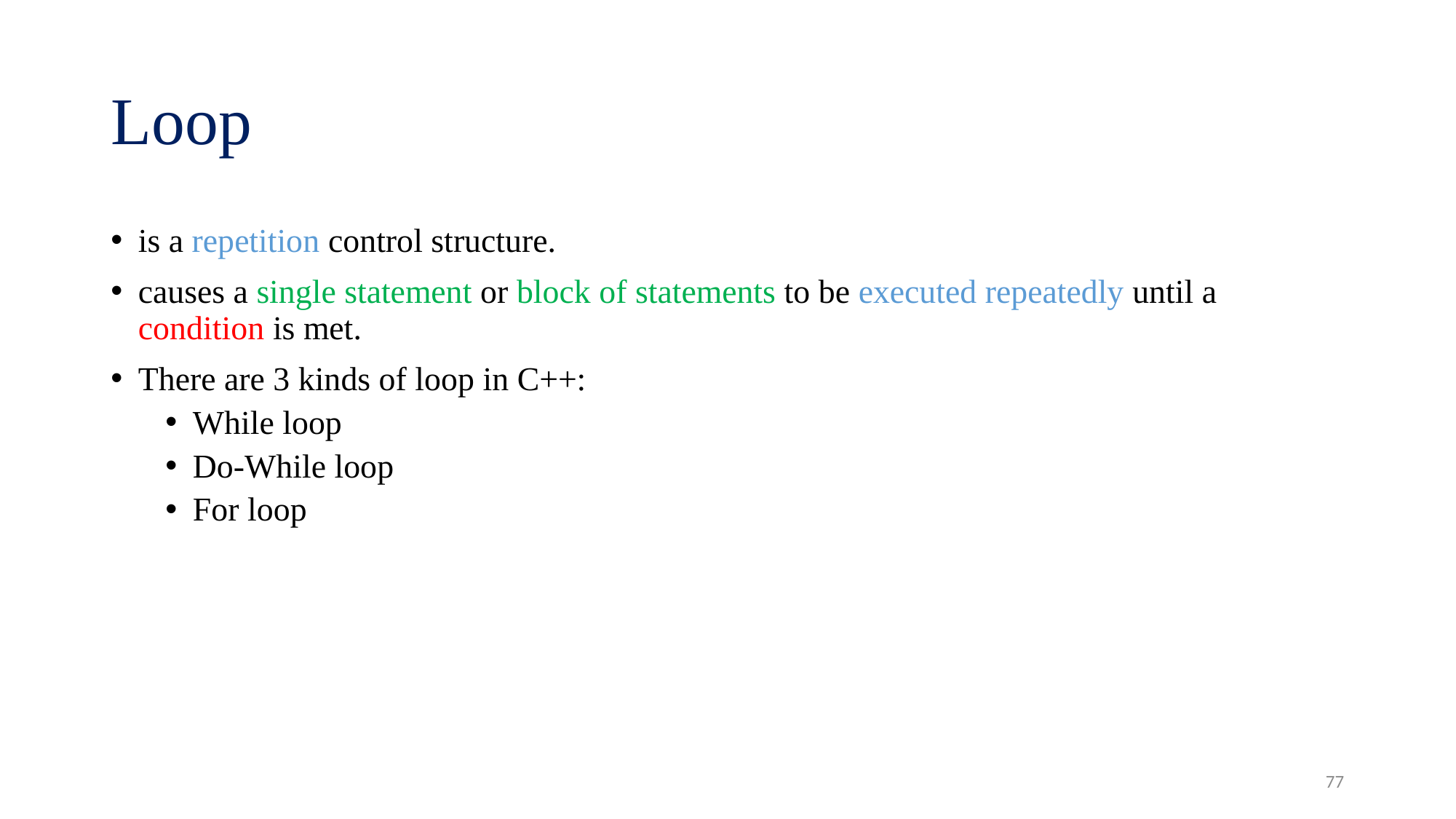

# Loop
is a repetition control structure.
causes a single statement or block of statements to be executed repeatedly until a condition is met.
There are 3 kinds of loop in C++:
While loop
Do-While loop
For loop
77